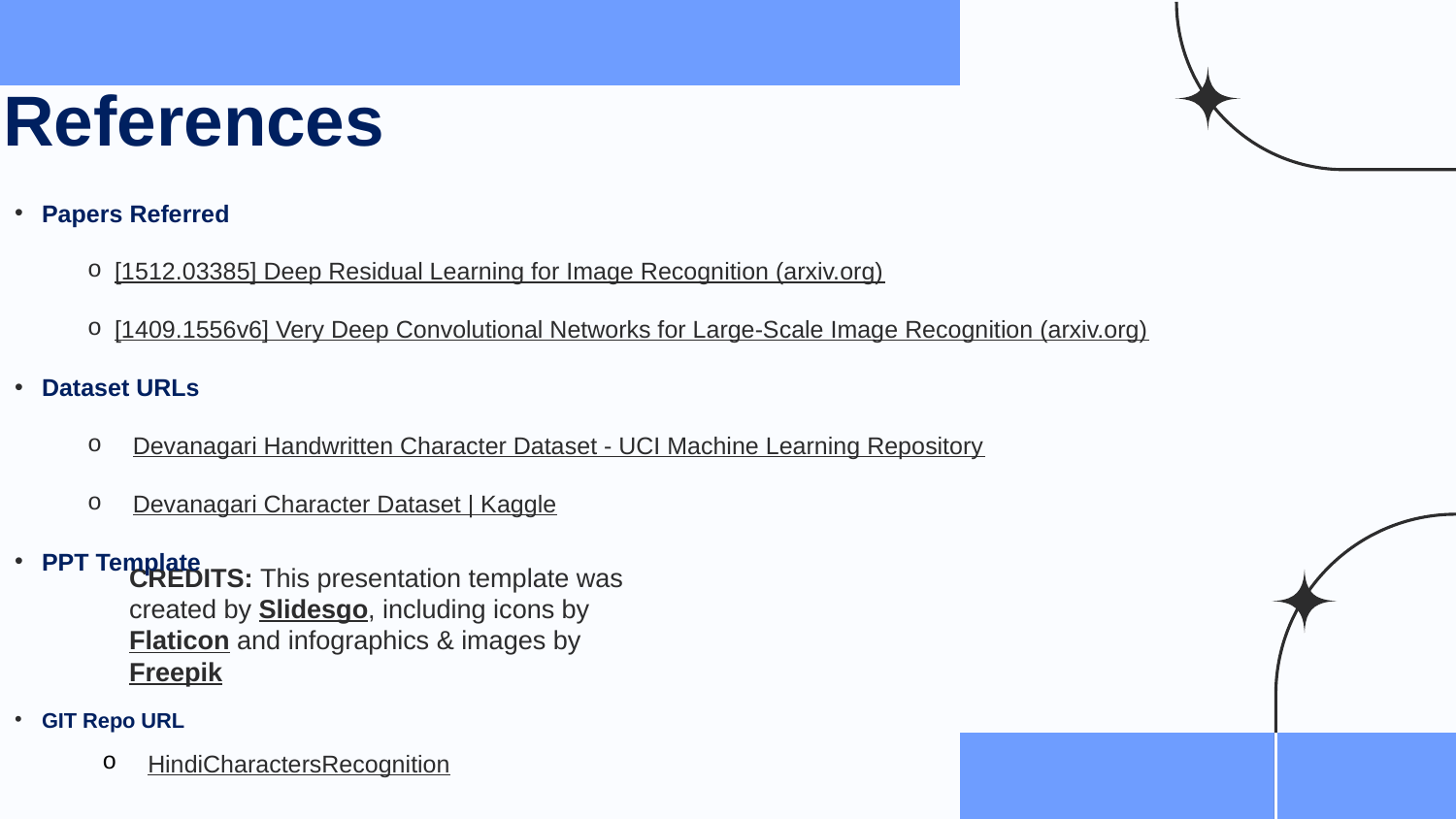

# References

Papers Referred

[1512.03385] Deep Residual Learning for Image Recognition (arxiv.org)

[1409.1556v6] Very Deep Convolutional Networks for Large-Scale Image Recognition (arxiv.org)

Dataset URLs

Devanagari Handwritten Character Dataset - UCI Machine Learning Repository

Devanagari Character Dataset | Kaggle

PPT Template

GIT Repo URL

HindiCharactersRecognition